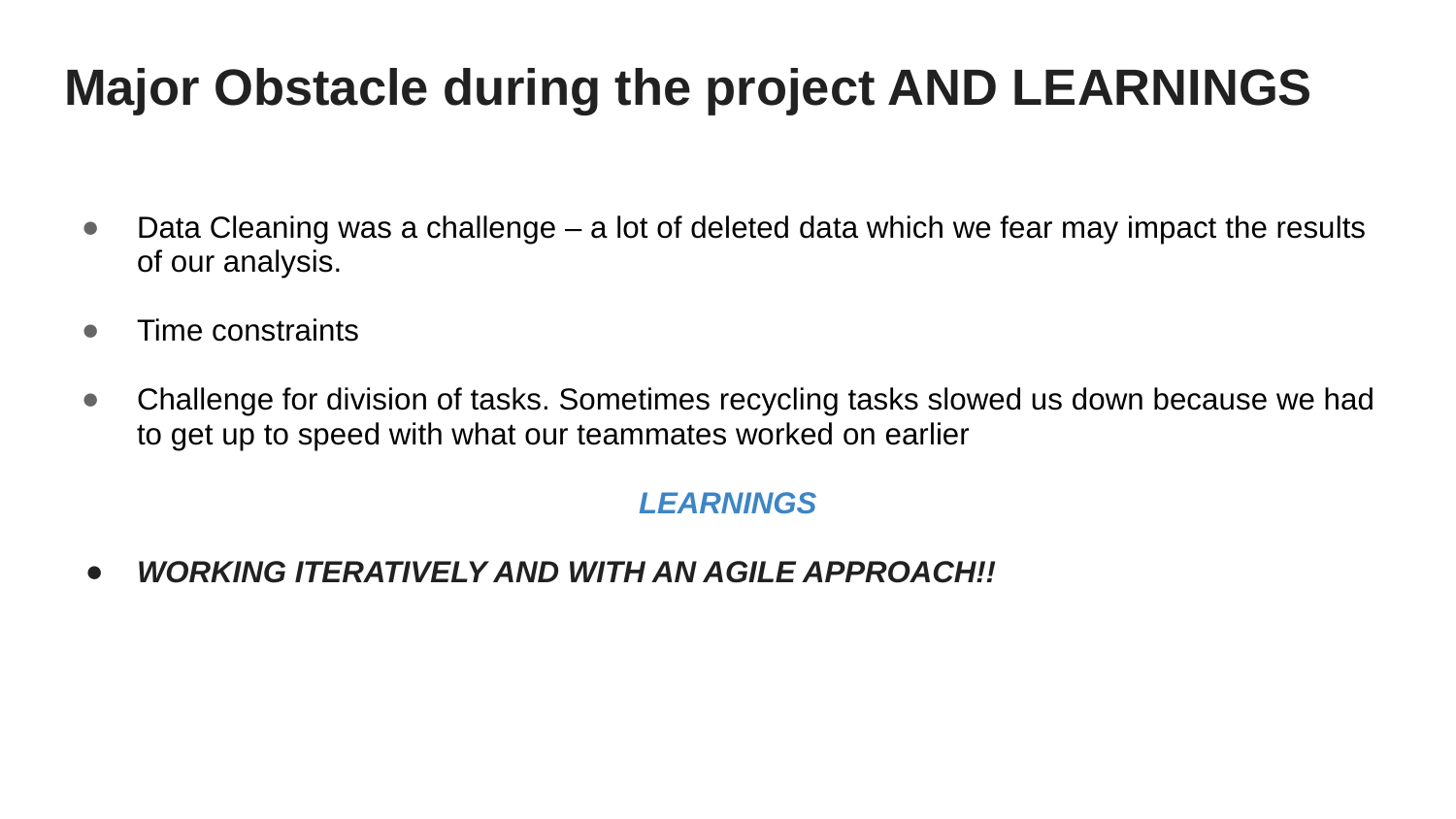

# Major Obstacle during the project AND LEARNINGS
Data Cleaning was a challenge – a lot of deleted data which we fear may impact the results of our analysis.

Time constraints

Challenge for division of tasks. Sometimes recycling tasks slowed us down because we had to get up to speed with what our teammates worked on earlier

LEARNINGS

WORKING ITERATIVELY AND WITH AN AGILE APPROACH!!